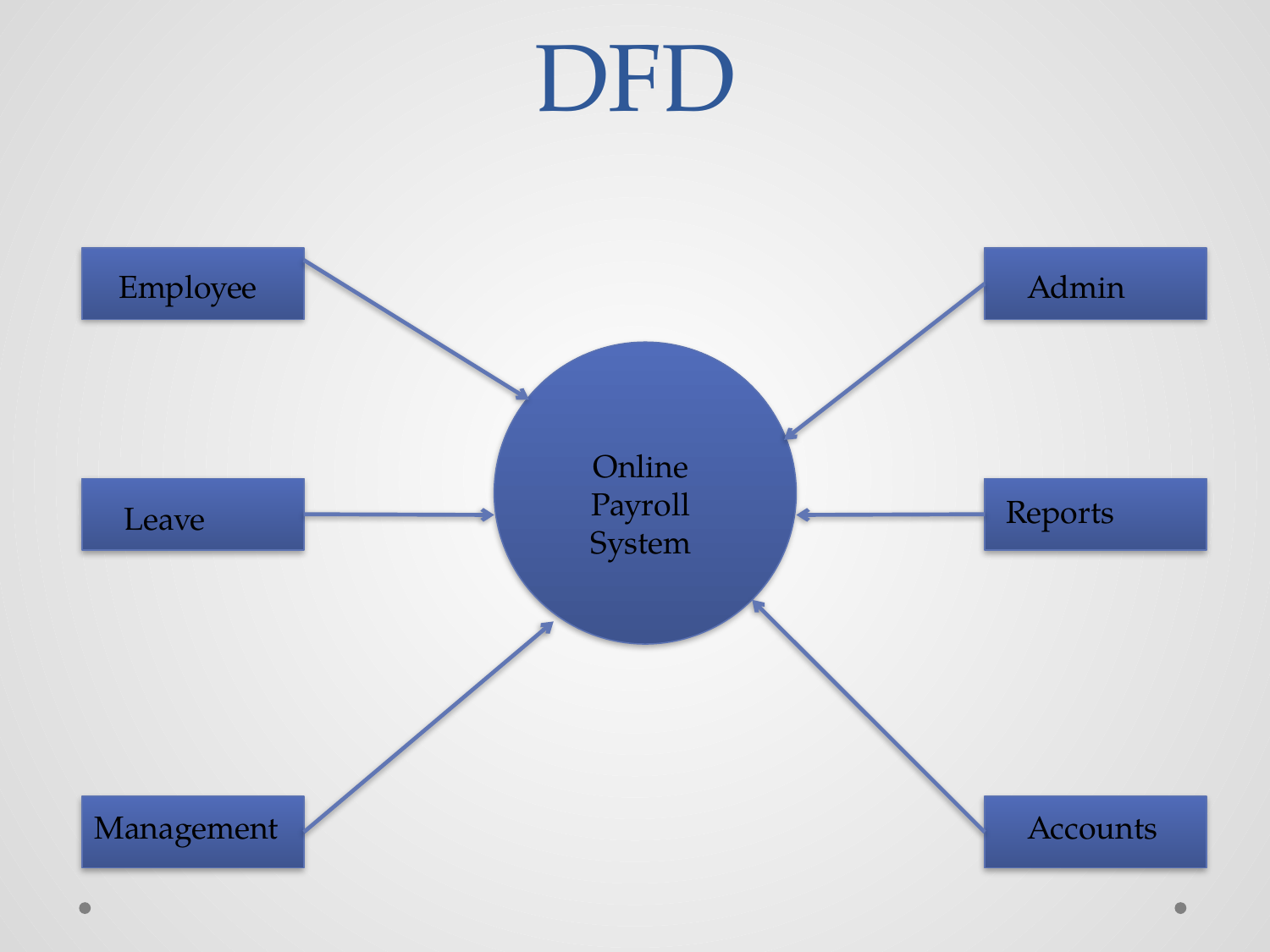

# DFD

Employee
Admin

Online Payroll System

Reports
Leave

Management
Accounts